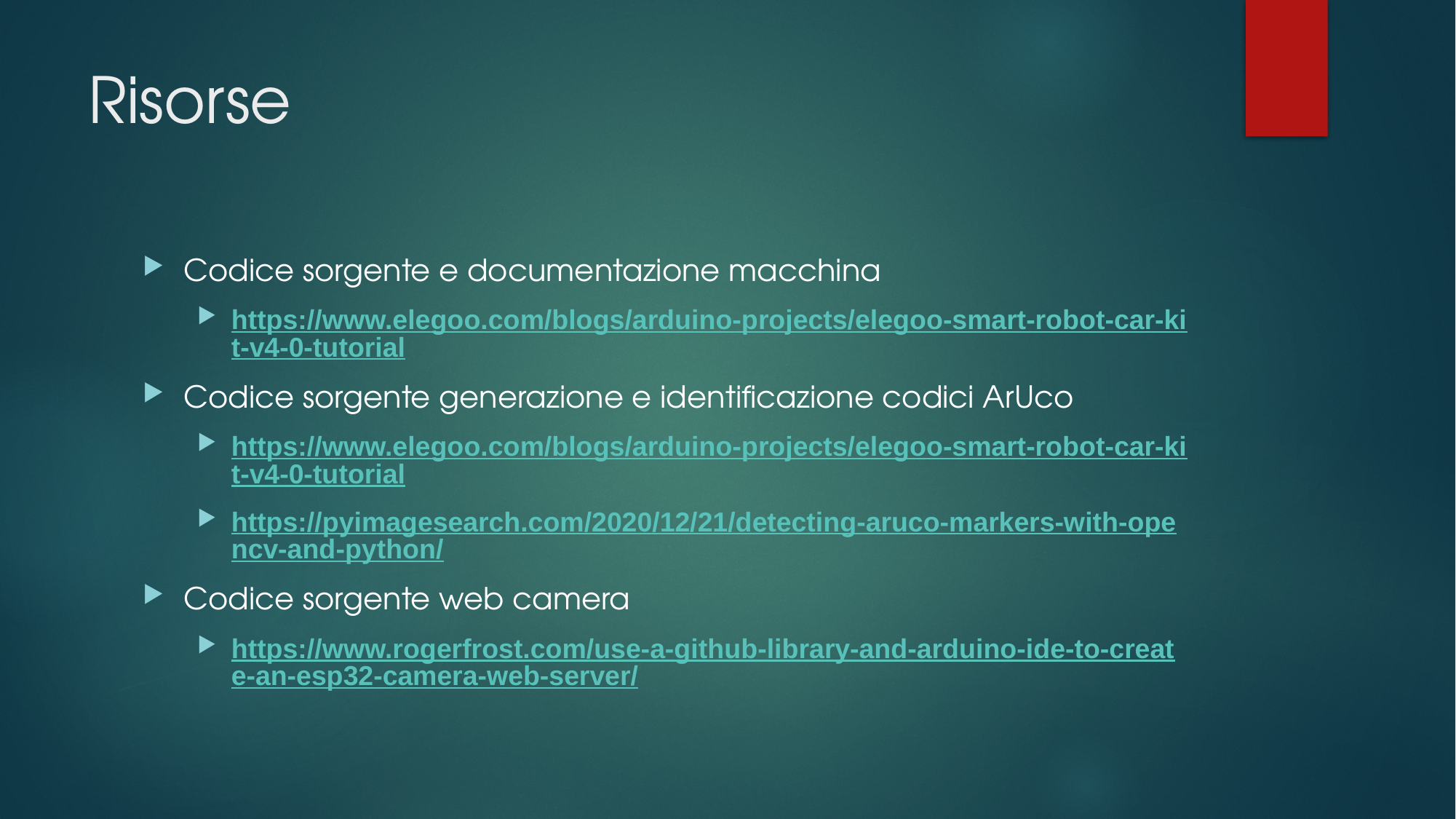

# Risorse
Codice sorgente e documentazione macchina
https://www.elegoo.com/blogs/arduino-projects/elegoo-smart-robot-car-kit-v4-0-tutorial
Codice sorgente generazione e identificazione codici ArUco
https://www.elegoo.com/blogs/arduino-projects/elegoo-smart-robot-car-kit-v4-0-tutorial
https://pyimagesearch.com/2020/12/21/detecting-aruco-markers-with-opencv-and-python/
Codice sorgente web camera
https://www.rogerfrost.com/use-a-github-library-and-arduino-ide-to-create-an-esp32-camera-web-server/